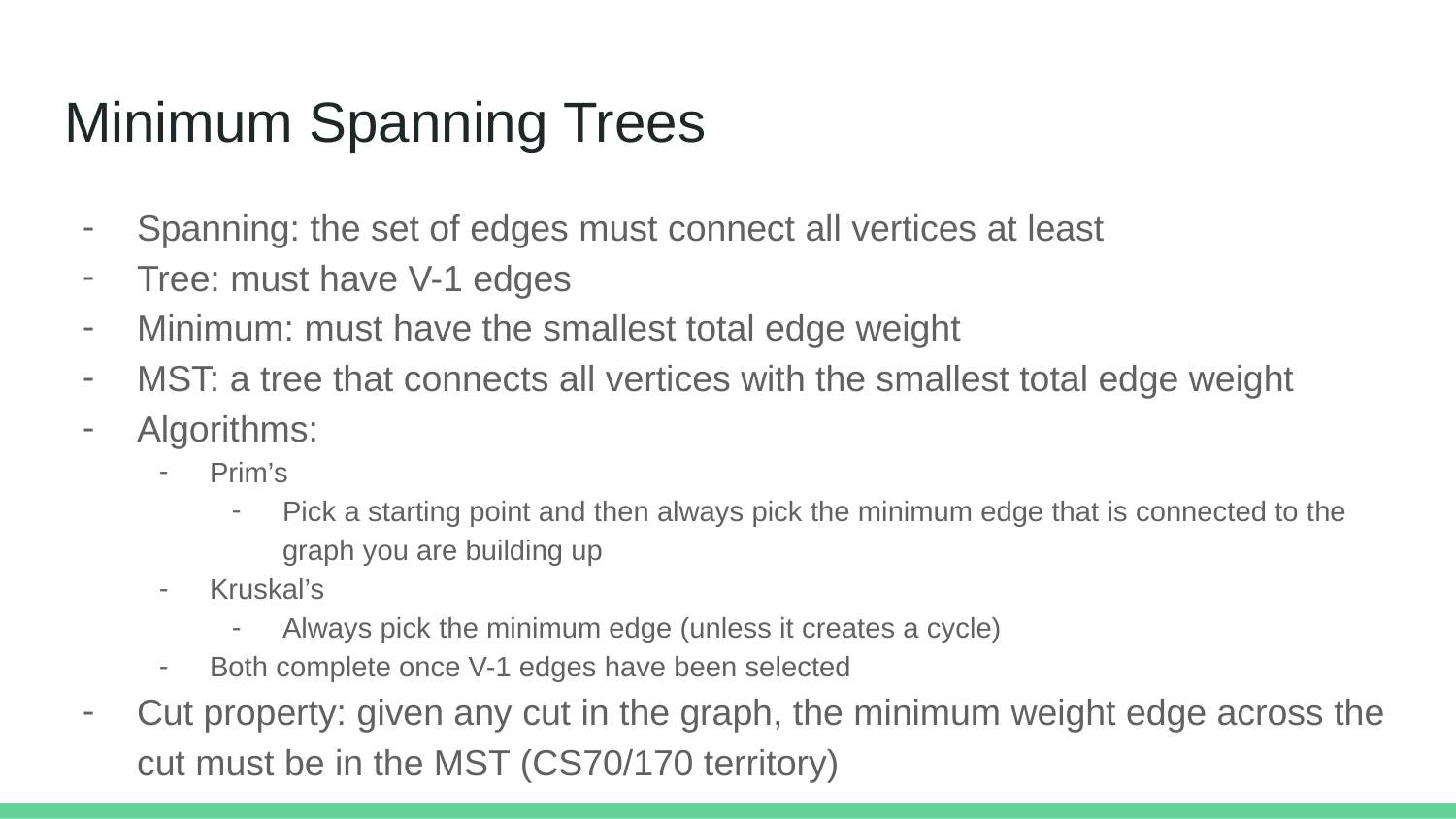

# Minimum Spanning Trees
Spanning: the set of edges must connect all vertices at least
Tree: must have V-1 edges
Minimum: must have the smallest total edge weight
MST: a tree that connects all vertices with the smallest total edge weight
Algorithms:
Prim’s
Pick a starting point and then always pick the minimum edge that is connected to the graph you are building up
Kruskal’s
Always pick the minimum edge (unless it creates a cycle)
Both complete once V-1 edges have been selected
Cut property: given any cut in the graph, the minimum weight edge across the cut must be in the MST (CS70/170 territory)